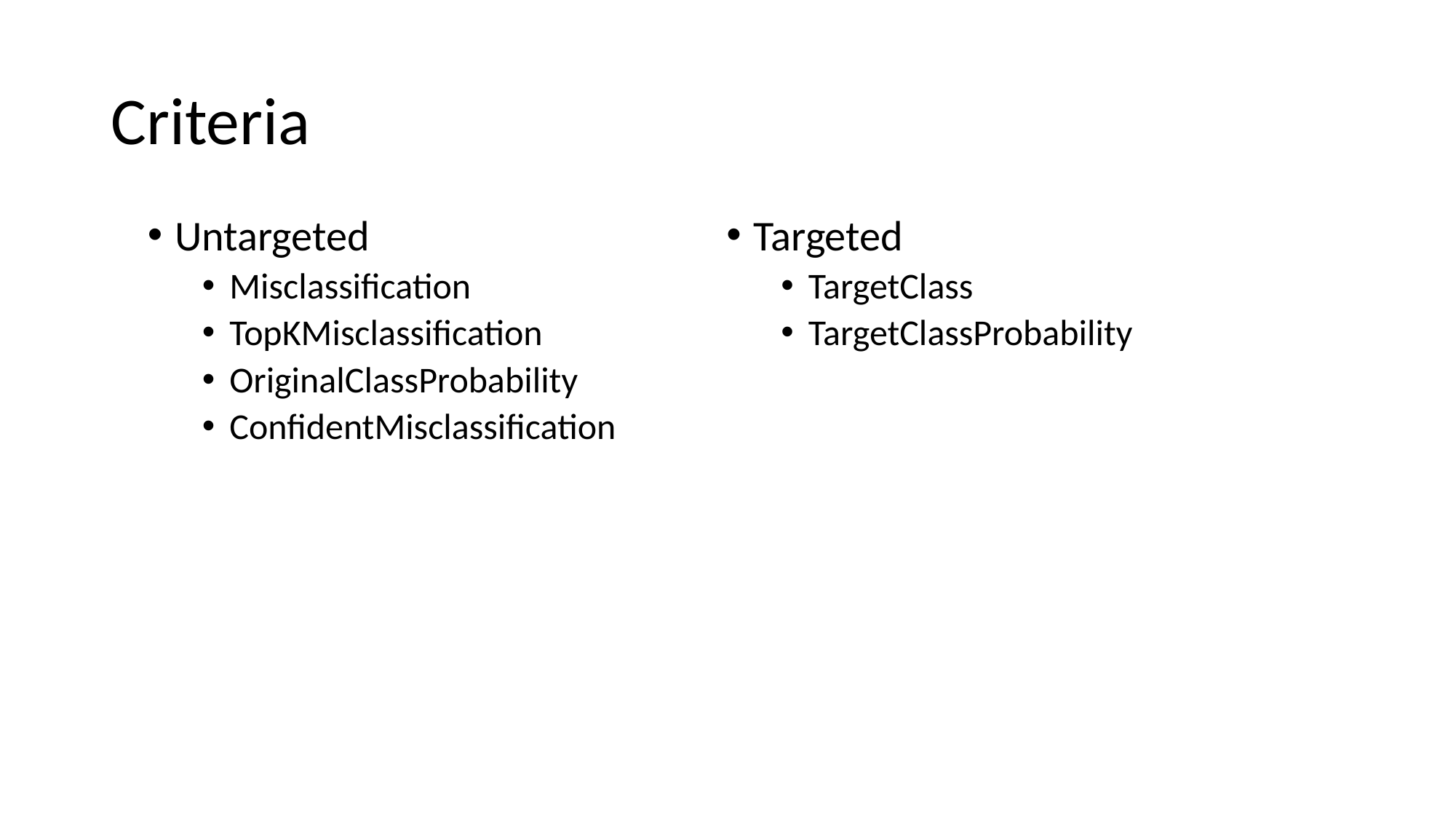

# Criteria
Untargeted
Misclassification
TopKMisclassification
OriginalClassProbability
ConfidentMisclassification
Targeted
TargetClass
TargetClassProbability